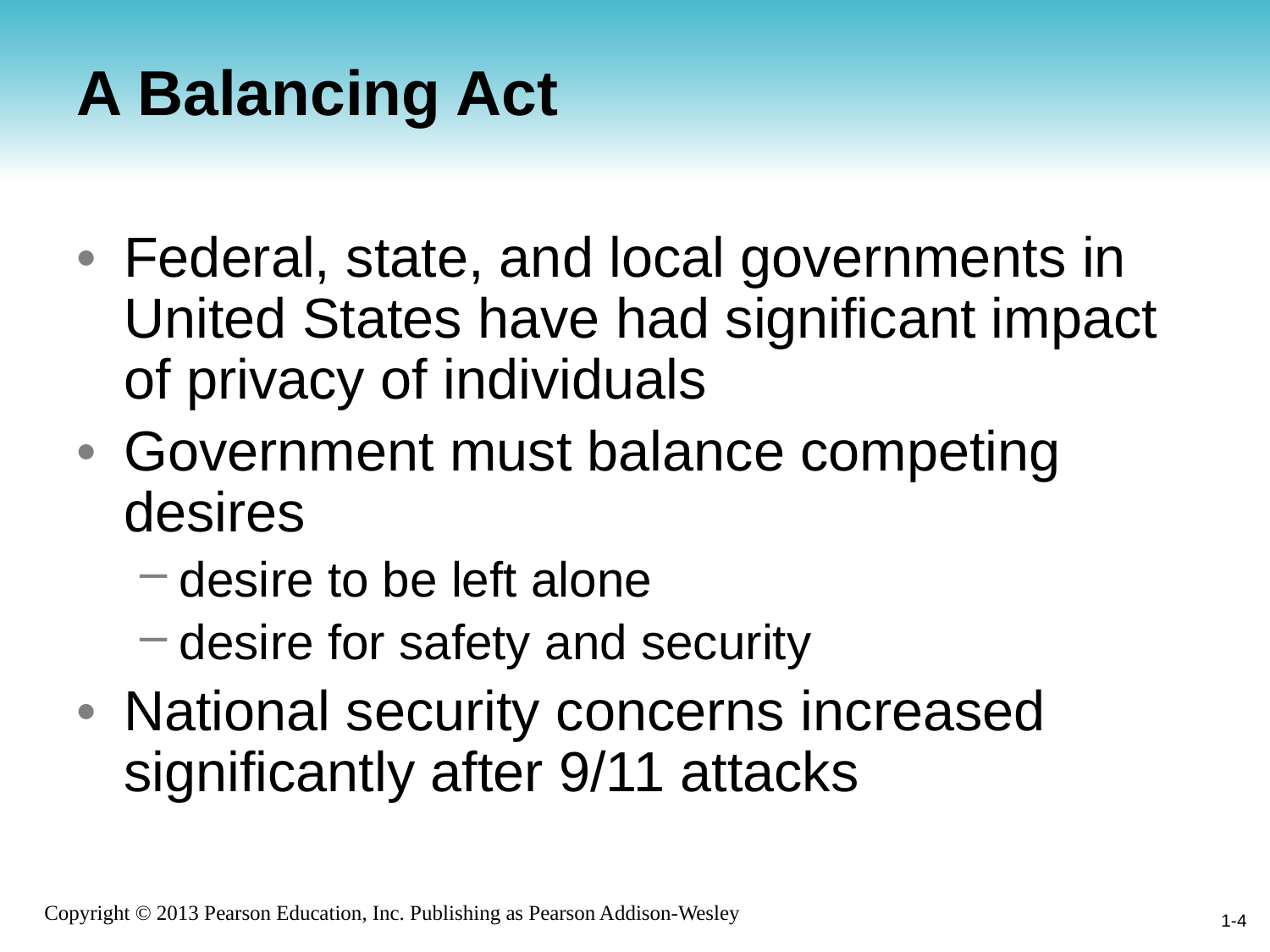

# A Balancing Act
Federal, state, and local governments in United States have had significant impact of privacy of individuals
Government must balance competing desires
desire to be left alone
desire for safety and security
National security concerns increased significantly after 9/11 attacks
1-4